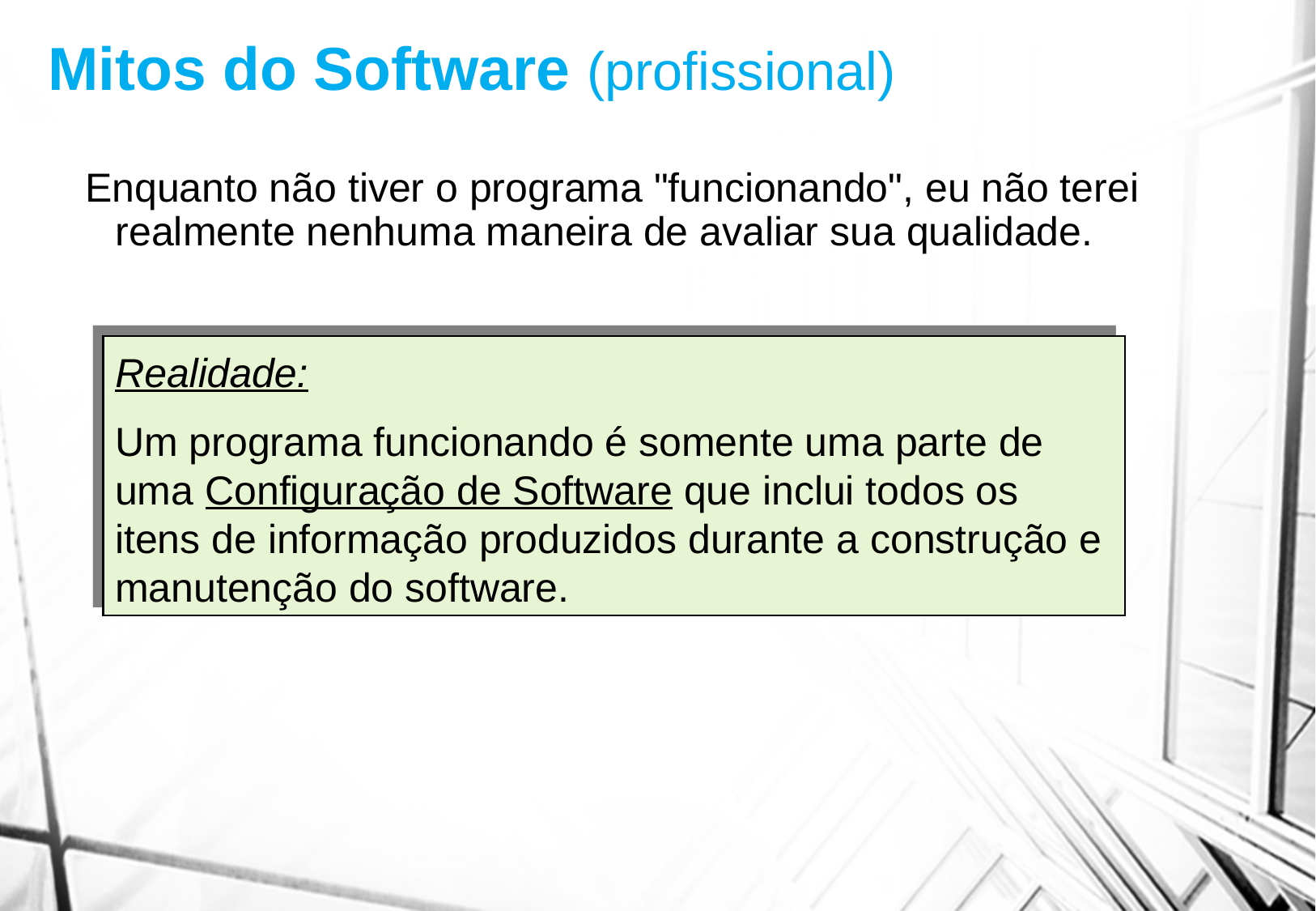

Mitos do Software (profissional)
Enquanto não tiver o programa "funcionando", eu não terei realmente nenhuma maneira de avaliar sua qualidade.
Realidade:
Um programa funcionando é somente uma parte de uma Configuração de Software que inclui todos os itens de informação produzidos durante a construção e manutenção do software.